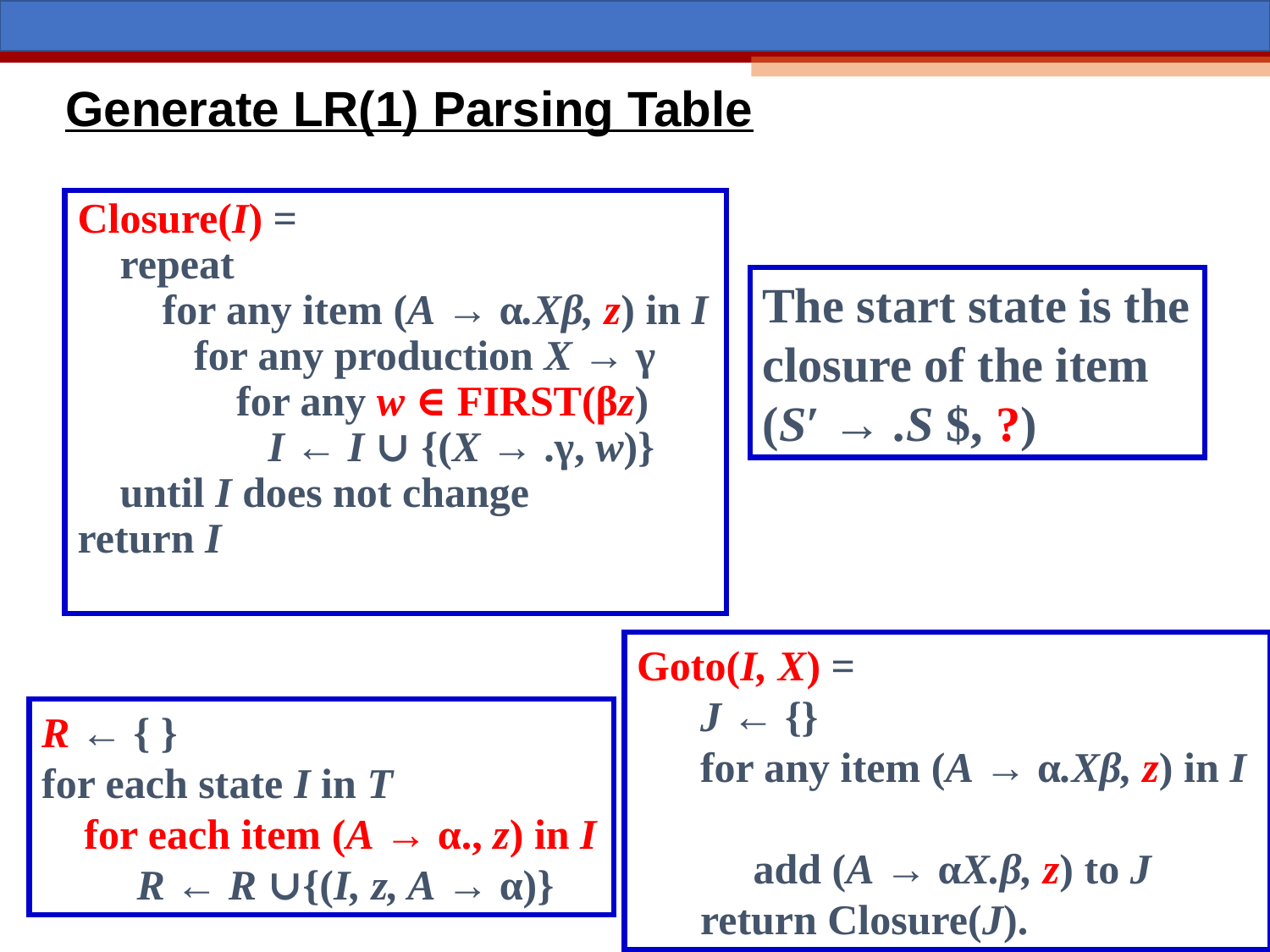

# Generate LR(1) Parsing Table
Closure(I) =
    repeat
        for any item (A → α.Xβ, z) in I
           for any production X → γ
               for any w ∈ FIRST(βz)
                  I ← I ∪ {(X → .γ, w)}
    until I does not change
return I
The start state is the closure of the item  (S′ → .S $, ?)
Goto(I, X) =
      J ← {}
      for any item (A → α.Xβ, z) in I
           add (A → αX.β, z) to J
      return Closure(J).
R ← { }
for each state I in T
    for each item (A → α., z) in I
         R ← R ∪{(I, z, A → α)}